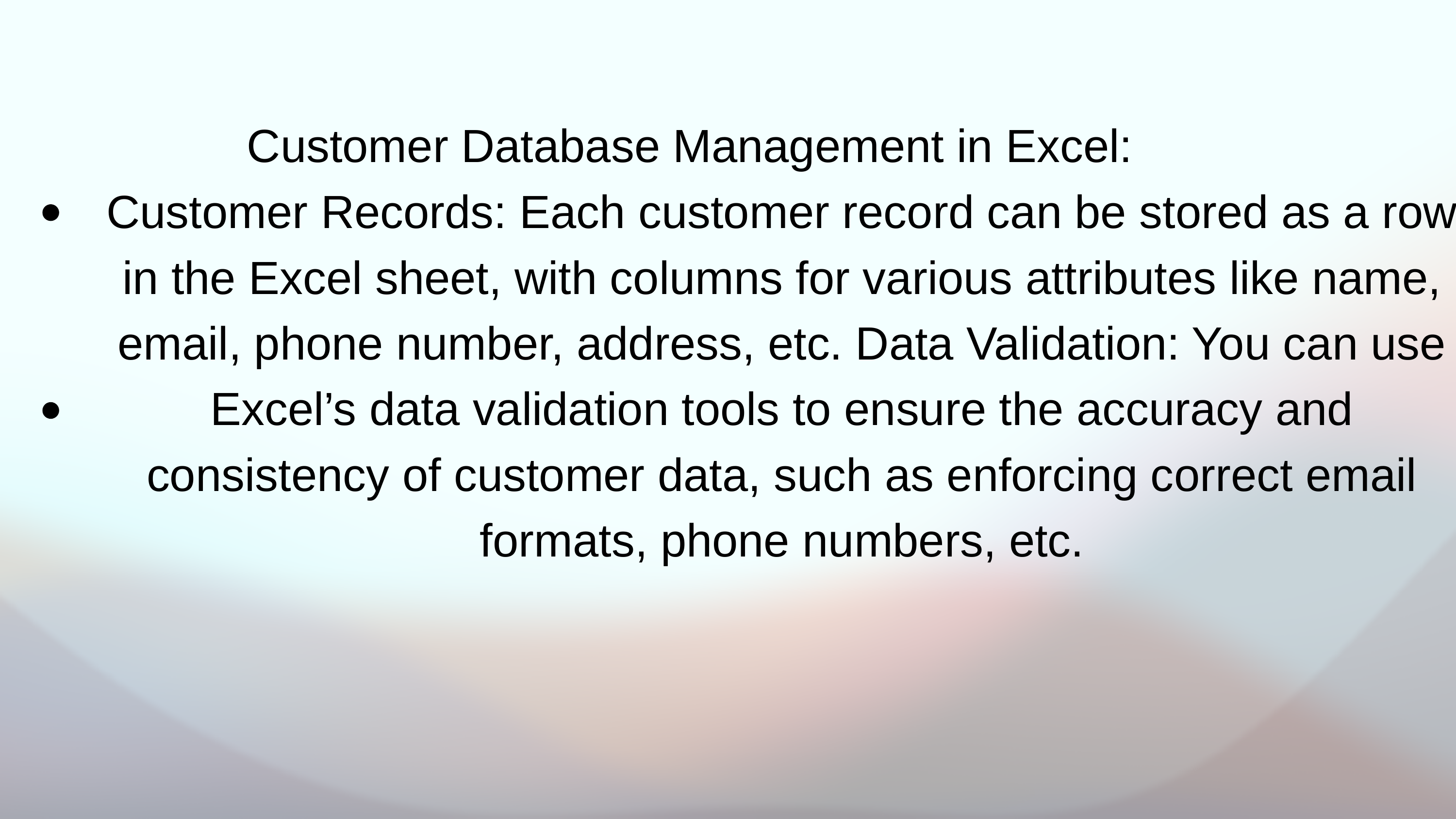

Customer Database Management in Excel:
Customer Records: Each customer record can be stored as a row in the Excel sheet, with columns for various attributes like name, email, phone number, address, etc. Data Validation: You can use Excel’s data validation tools to ensure the accuracy and consistency of customer data, such as enforcing correct email formats, phone numbers, etc.